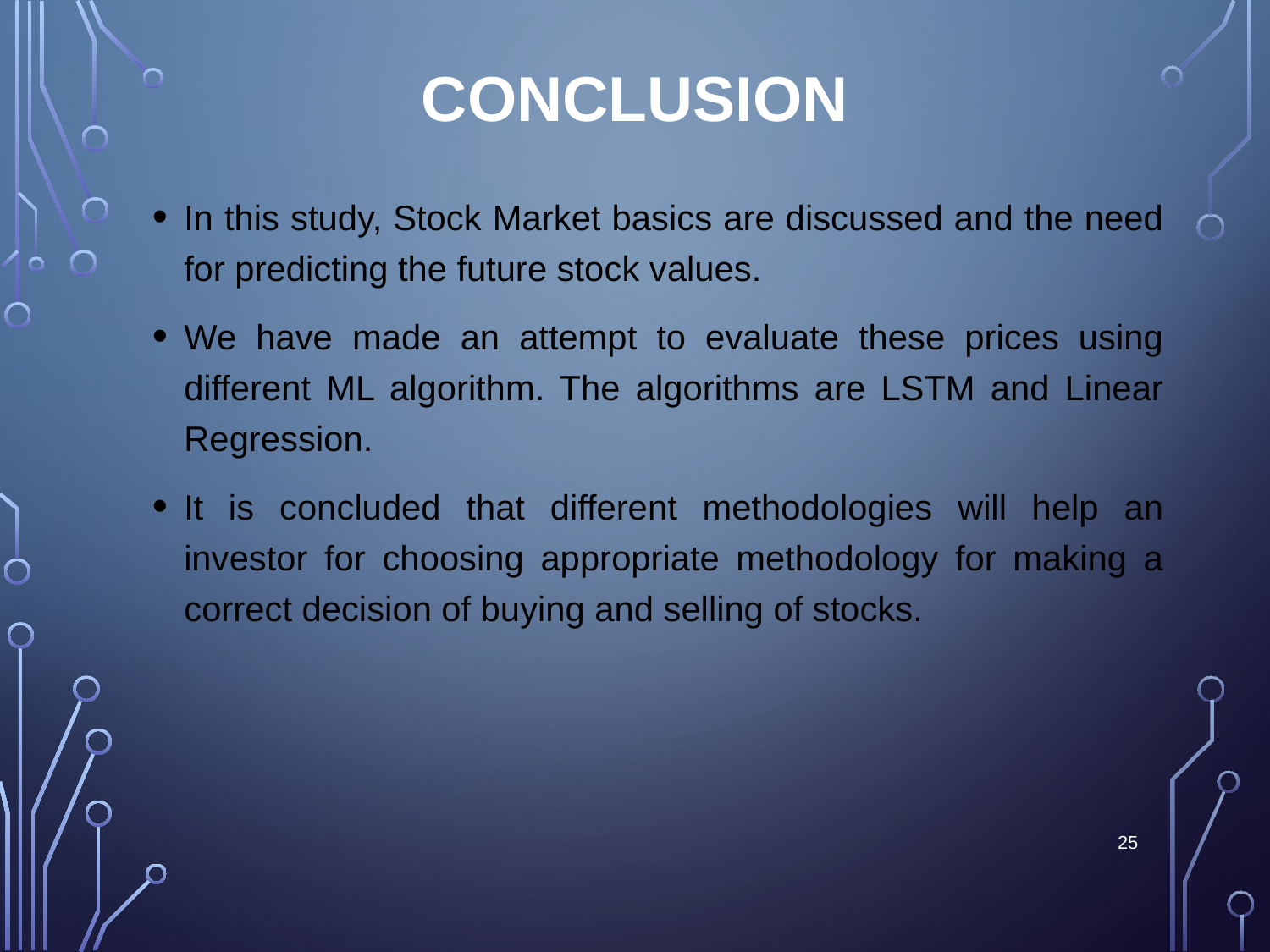

# CONCLUSION
In this study, Stock Market basics are discussed and the need for predicting the future stock values.
We have made an attempt to evaluate these prices using different ML algorithm. The algorithms are LSTM and Linear Regression.
It is concluded that different methodologies will help an investor for choosing appropriate methodology for making a correct decision of buying and selling of stocks.
25